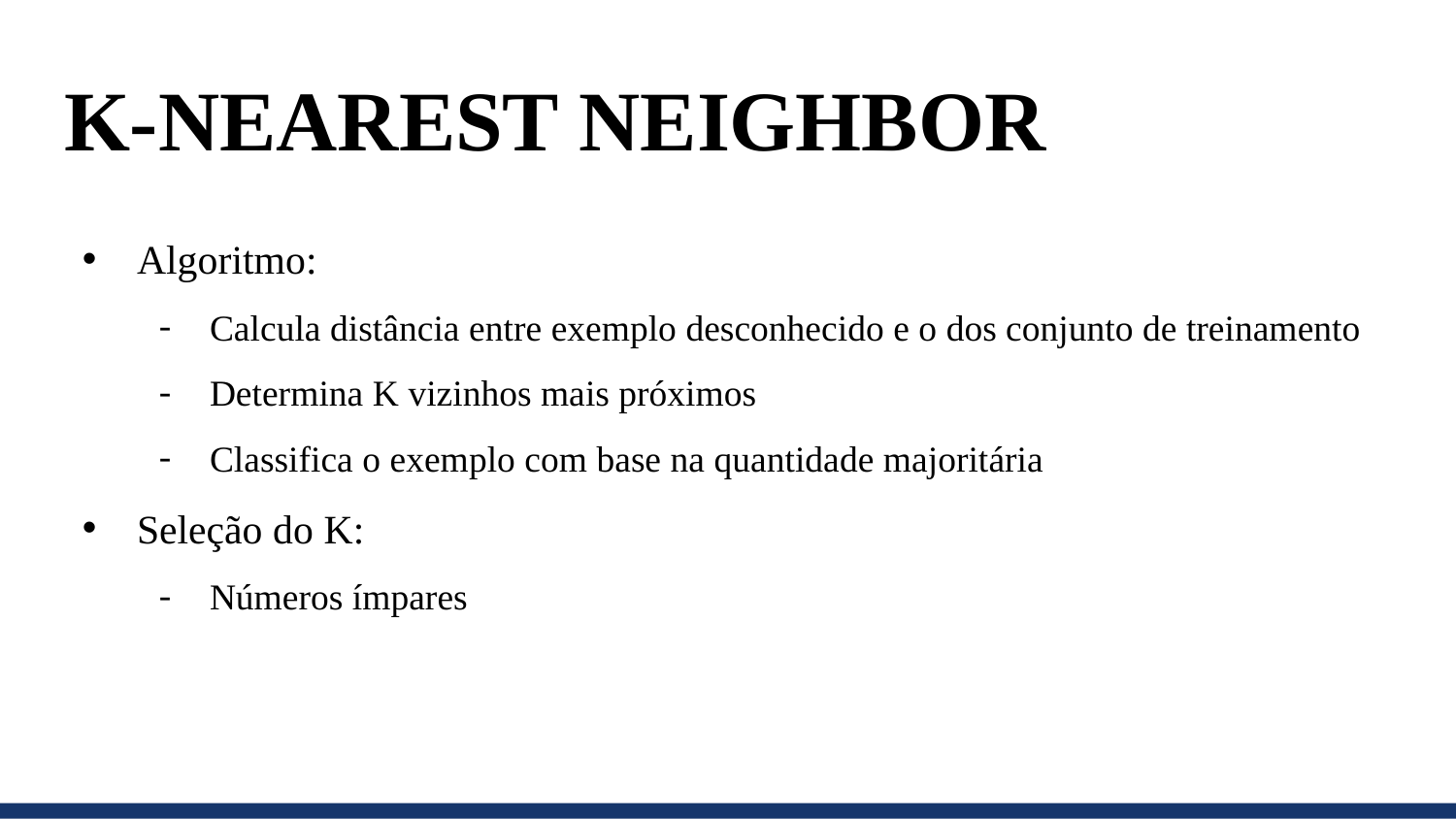

# K-NEAREST NEIGHBOR
Algoritmo:
Calcula distância entre exemplo desconhecido e o dos conjunto de treinamento
Determina K vizinhos mais próximos
Classifica o exemplo com base na quantidade majoritária
Seleção do K:
Números ímpares